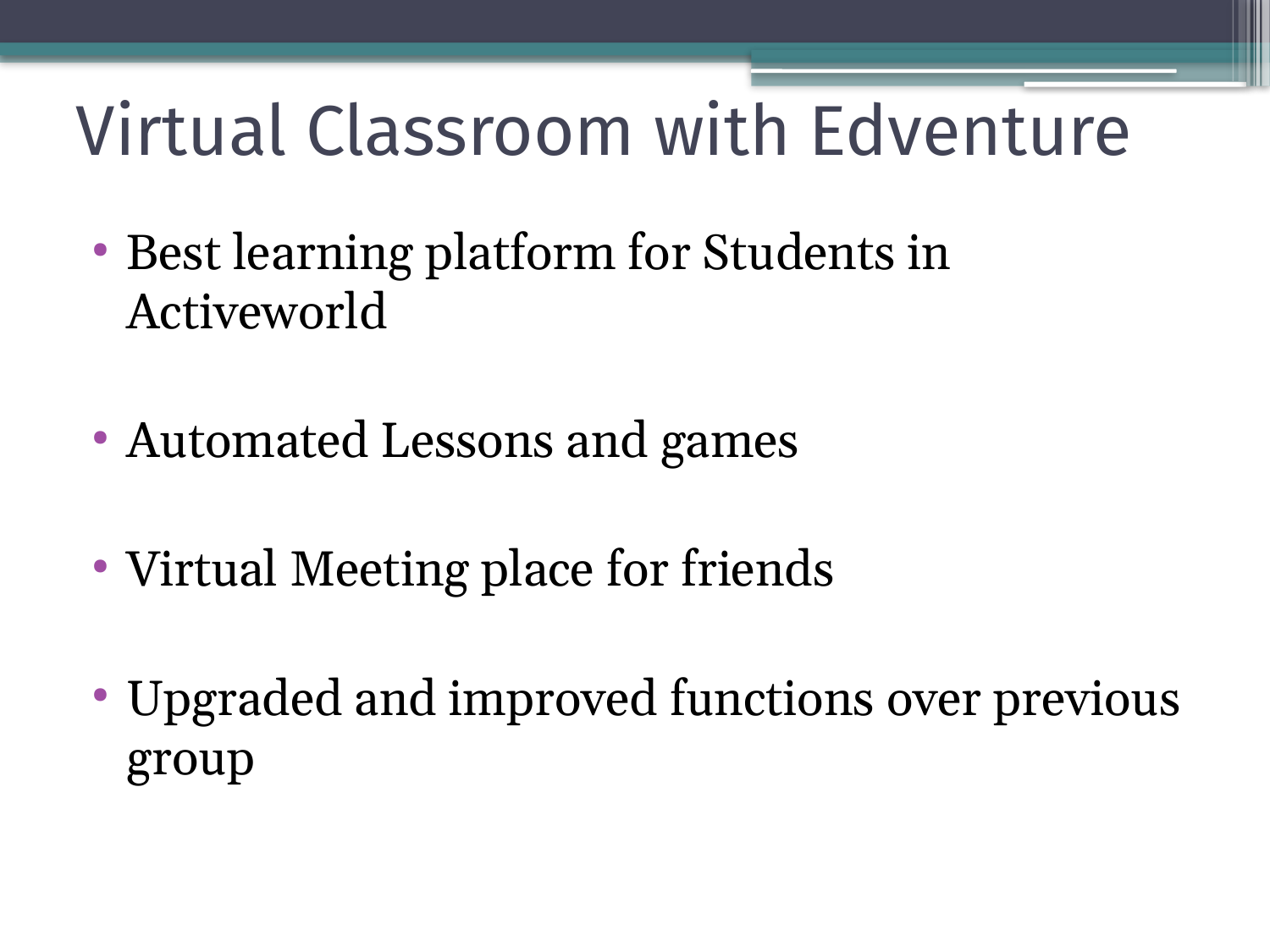

# Virtual Classroom with Edventure
Best learning platform for Students in Activeworld

Automated Lessons and games

Virtual Meeting place for friends

Upgraded and improved functions over previous group